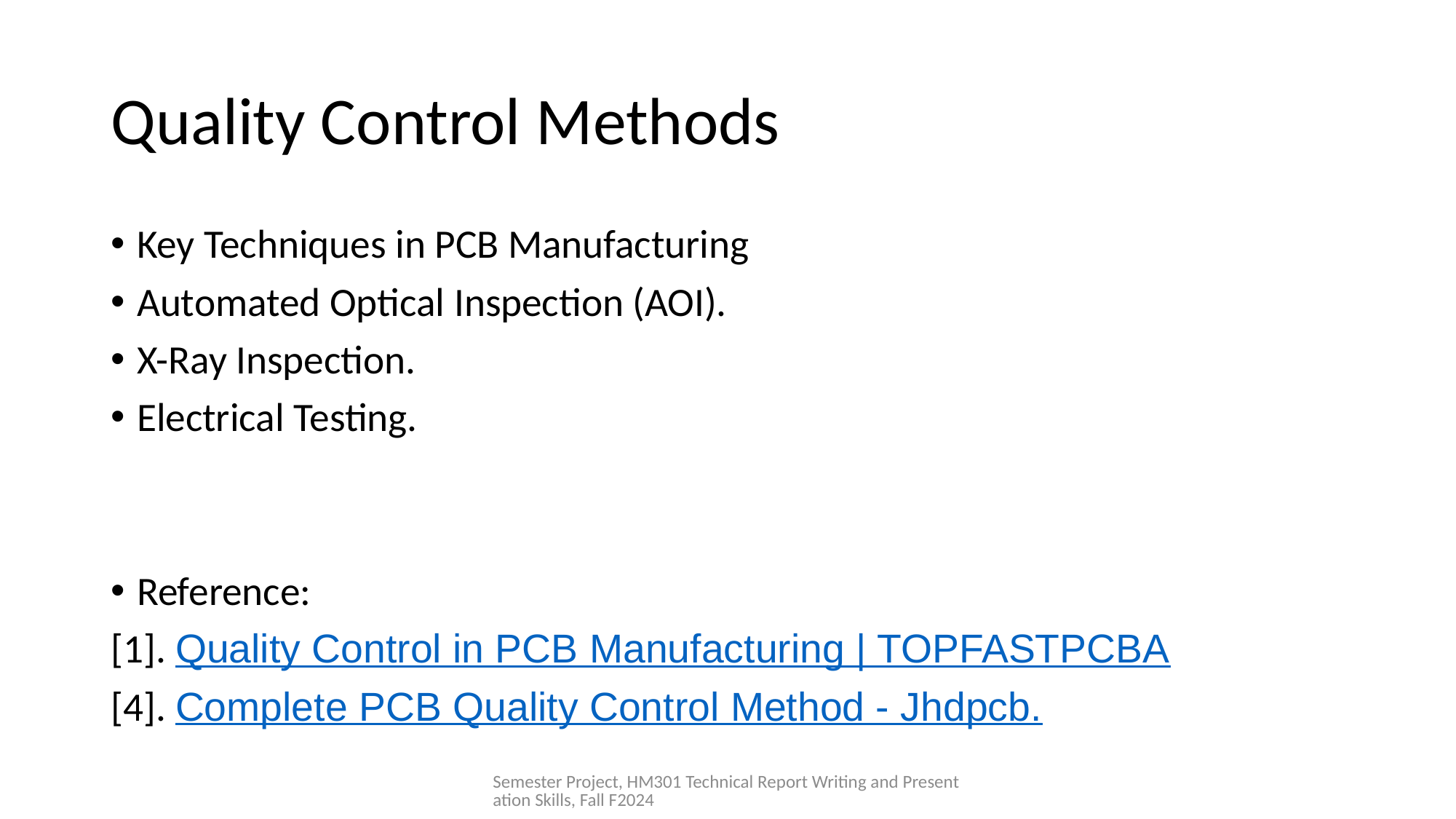

# Quality Control Methods
Key Techniques in PCB Manufacturing
Automated Optical Inspection (AOI).
X-Ray Inspection.
Electrical Testing.

Reference:
[1]. Quality Control in PCB Manufacturing | TOPFASTPCBA
[4]. Complete PCB Quality Control Method - Jhdpcb.
Semester Project, HM301 Technical Report Writing and Presentation Skills, Fall F2024